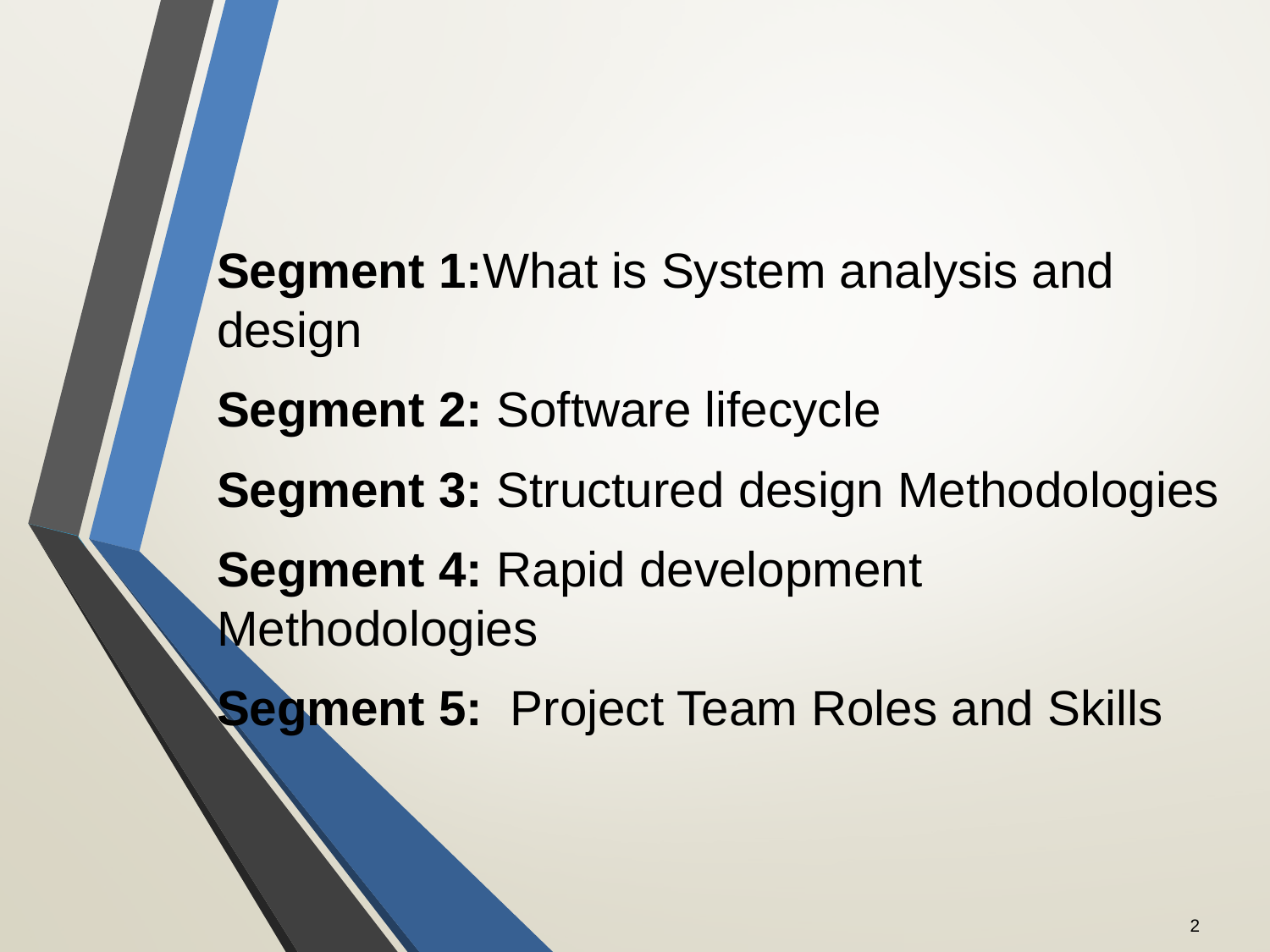

Segment 1:What is System analysis and design
Segment 2: Software lifecycle
Segment 3: Structured design Methodologies
Segment 4: Rapid development Methodologies
Segment 5:  Project Team Roles and Skills
2